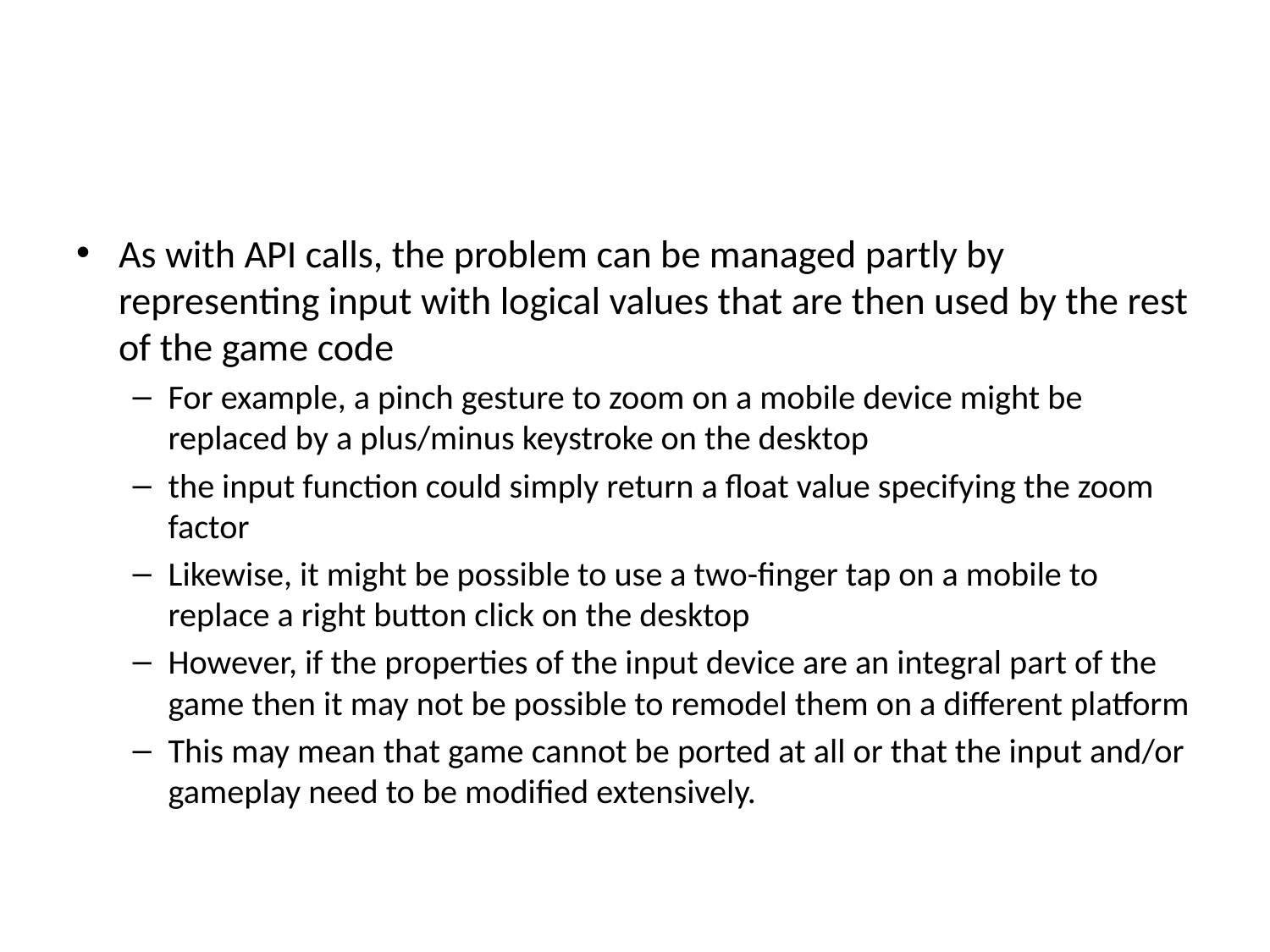

#
As with API calls, the problem can be managed partly by representing input with logical values that are then used by the rest of the game code
For example, a pinch gesture to zoom on a mobile device might be replaced by a plus/minus keystroke on the desktop
the input function could simply return a float value specifying the zoom factor
Likewise, it might be possible to use a two-finger tap on a mobile to replace a right button click on the desktop
However, if the properties of the input device are an integral part of the game then it may not be possible to remodel them on a different platform
This may mean that game cannot be ported at all or that the input and/or gameplay need to be modified extensively.